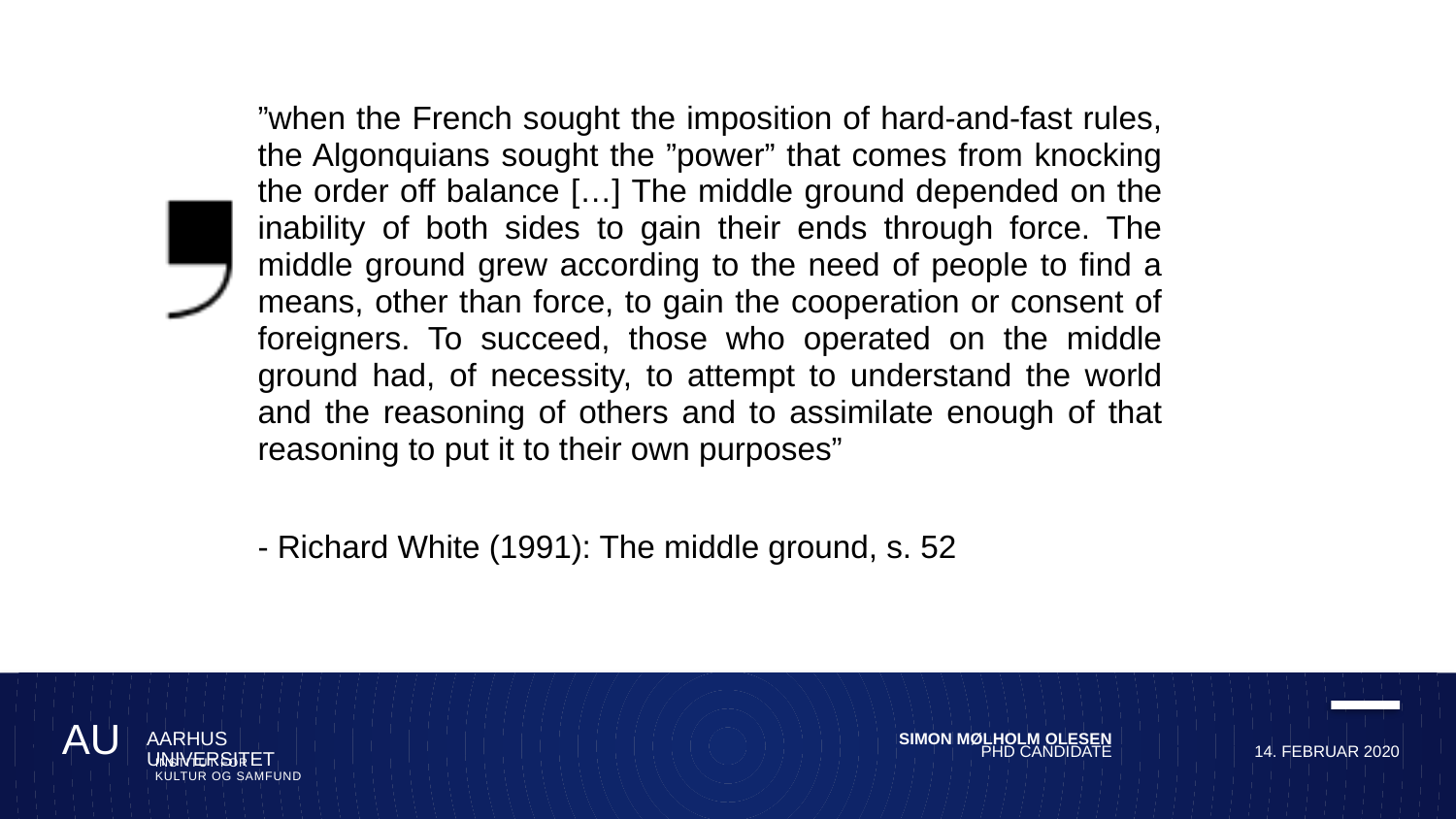

”when the French sought the imposition of hard-and-fast rules, the Algonquians sought the ”power” that comes from knocking the order off balance […] The middle ground depended on the inability of both sides to gain their ends through force. The middle ground grew according to the need of people to find a means, other than force, to gain the cooperation or consent of foreigners. To succeed, those who operated on the middle ground had, of necessity, to attempt to understand the world and the reasoning of others and to assimilate enough of that reasoning to put it to their own purposes”

- Richard White (1991): The middle ground, s. 52